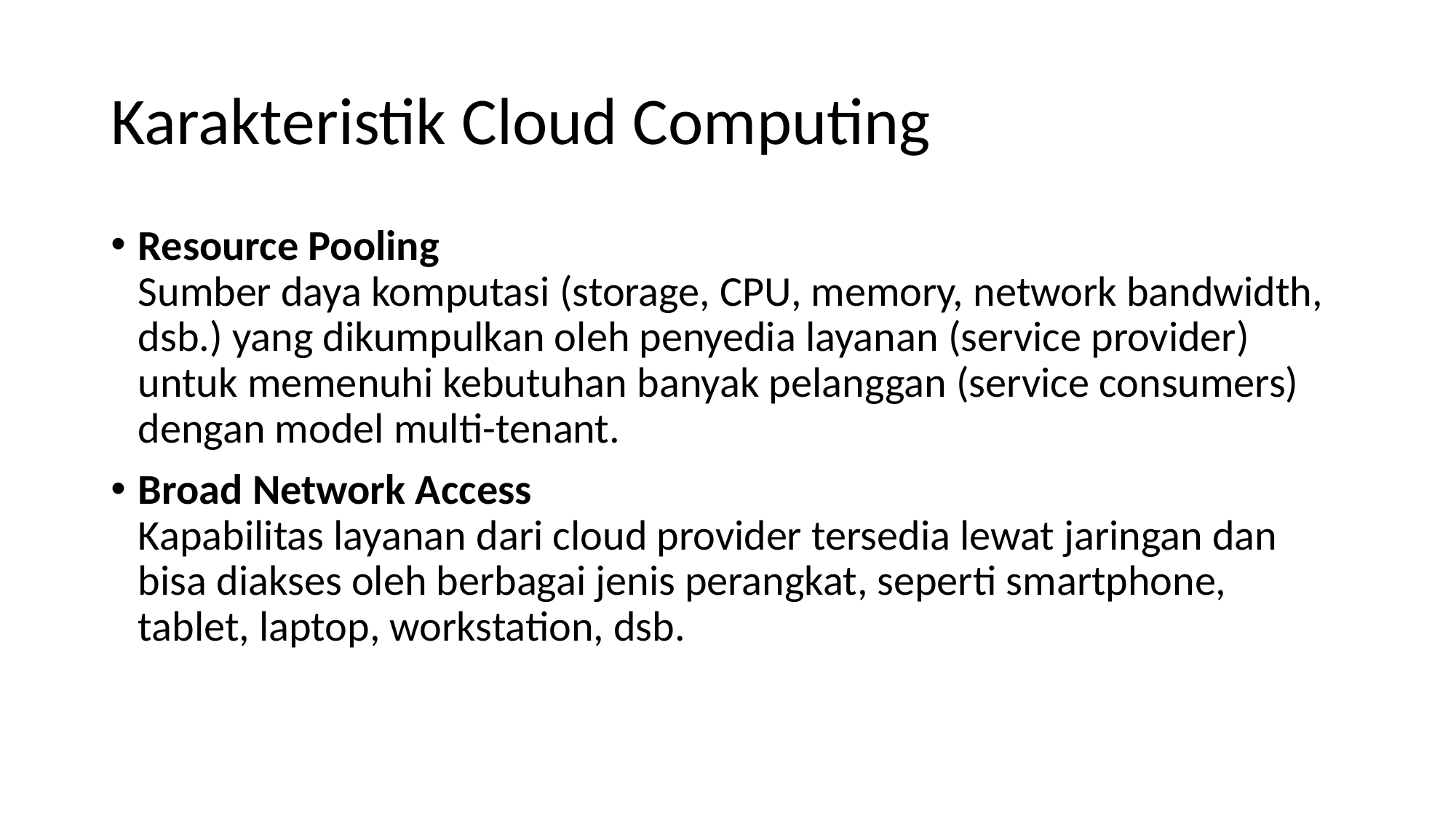

# Karakteristik Cloud Computing
Resource Pooling
Sumber daya komputasi (storage, CPU, memory, network bandwidth, dsb.) yang dikumpulkan oleh penyedia layanan (service provider) untuk memenuhi kebutuhan banyak pelanggan (service consumers) dengan model multi-tenant.
Broad Network Access
Kapabilitas layanan dari cloud provider tersedia lewat jaringan dan bisa diakses oleh berbagai jenis perangkat, seperti smartphone, tablet, laptop, workstation, dsb.